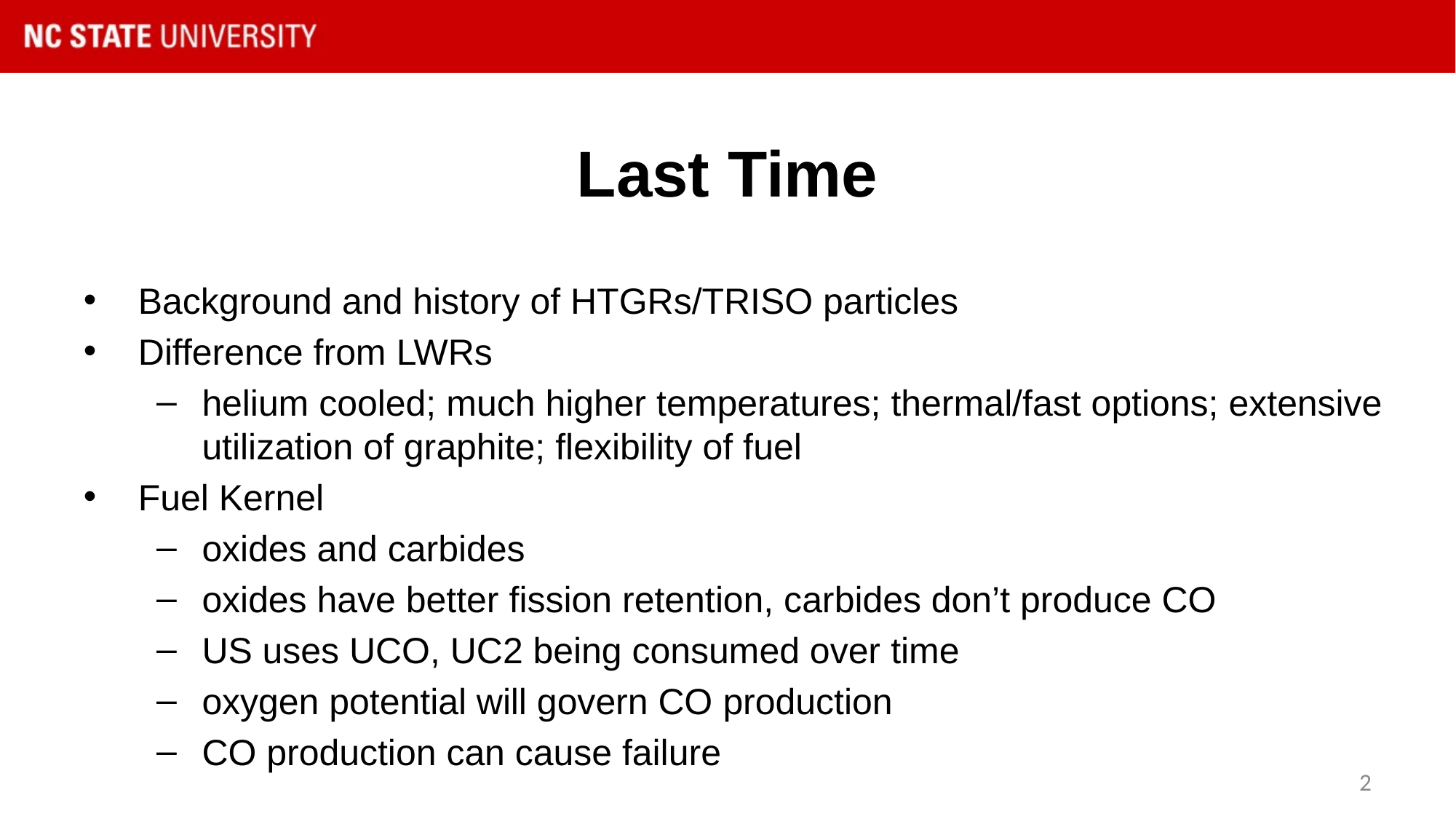

# Last Time
Background and history of HTGRs/TRISO particles
Difference from LWRs
helium cooled; much higher temperatures; thermal/fast options; extensive utilization of graphite; flexibility of fuel
Fuel Kernel
oxides and carbides
oxides have better fission retention, carbides don’t produce CO
US uses UCO, UC2 being consumed over time
oxygen potential will govern CO production
CO production can cause failure

2